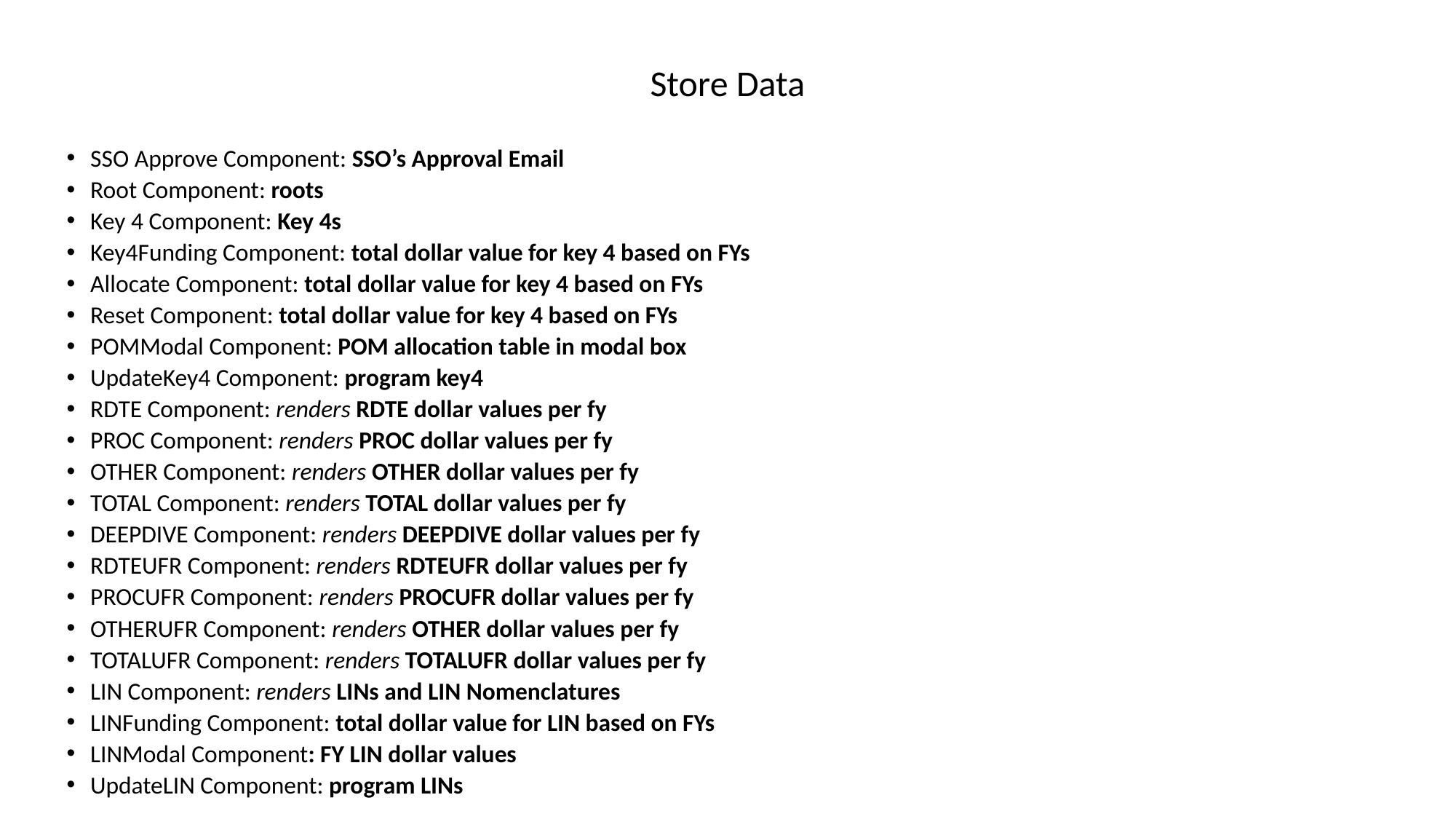

# Store Data

SSO Approve Component: SSO’s Approval Email
Root Component: roots
Key 4 Component: Key 4s
Key4Funding Component: total dollar value for key 4 based on FYs
Allocate Component: total dollar value for key 4 based on FYs
Reset Component: total dollar value for key 4 based on FYs
POMModal Component: POM allocation table in modal box
UpdateKey4 Component: program key4
RDTE Component: renders RDTE dollar values per fy
PROC Component: renders PROC dollar values per fy
OTHER Component: renders OTHER dollar values per fy
TOTAL Component: renders TOTAL dollar values per fy
DEEPDIVE Component: renders DEEPDIVE dollar values per fy
RDTEUFR Component: renders RDTEUFR dollar values per fy
PROCUFR Component: renders PROCUFR dollar values per fy
OTHERUFR Component: renders OTHER dollar values per fy
TOTALUFR Component: renders TOTALUFR dollar values per fy
LIN Component: renders LINs and LIN Nomenclatures
LINFunding Component: total dollar value for LIN based on FYs
LINModal Component: FY LIN dollar values
UpdateLIN Component: program LINs